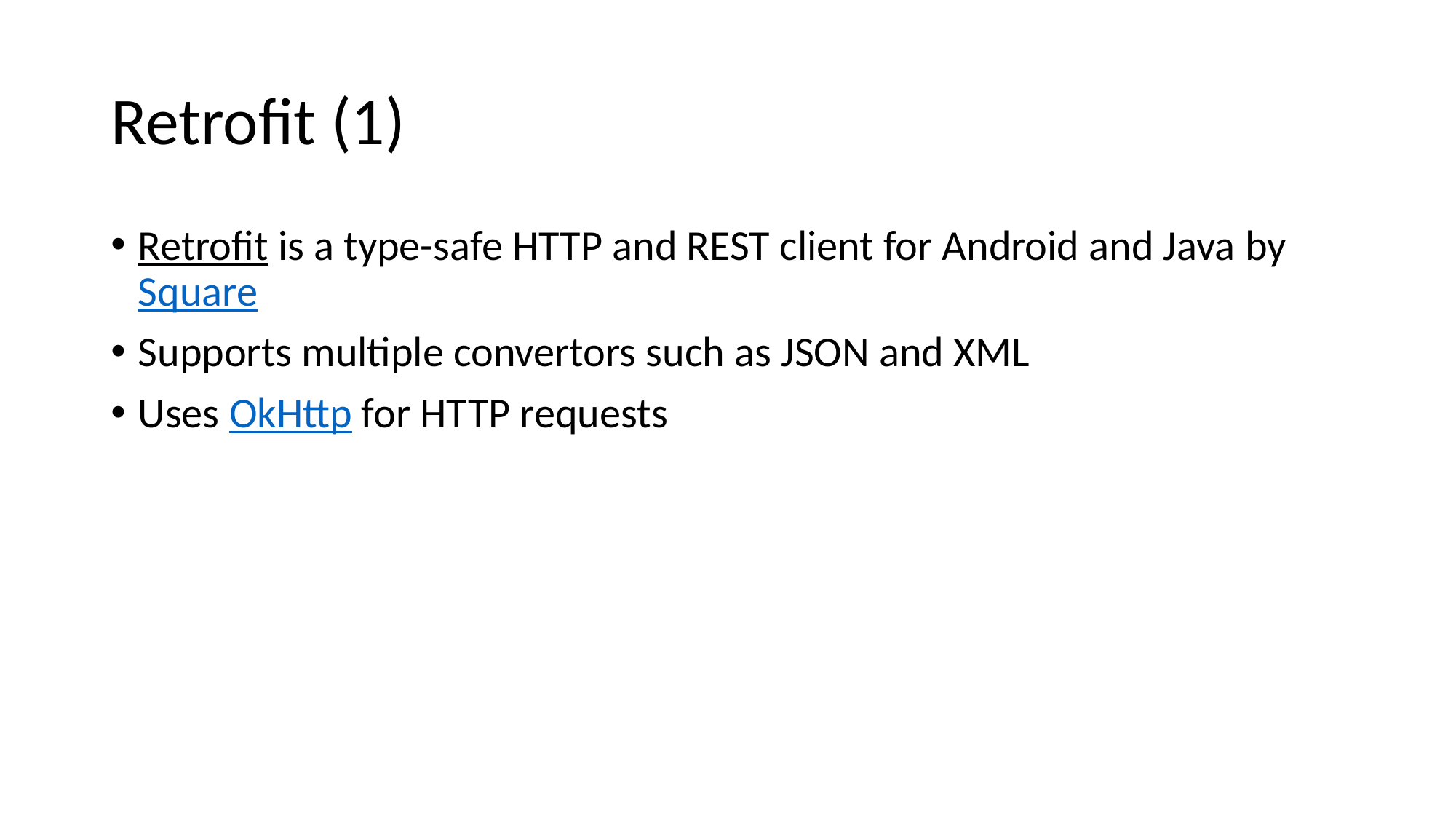

# Retrofit (1)
Retrofit is a type-safe HTTP and REST client for Android and Java by Square
Supports multiple convertors such as JSON and XML
Uses OkHttp for HTTP requests